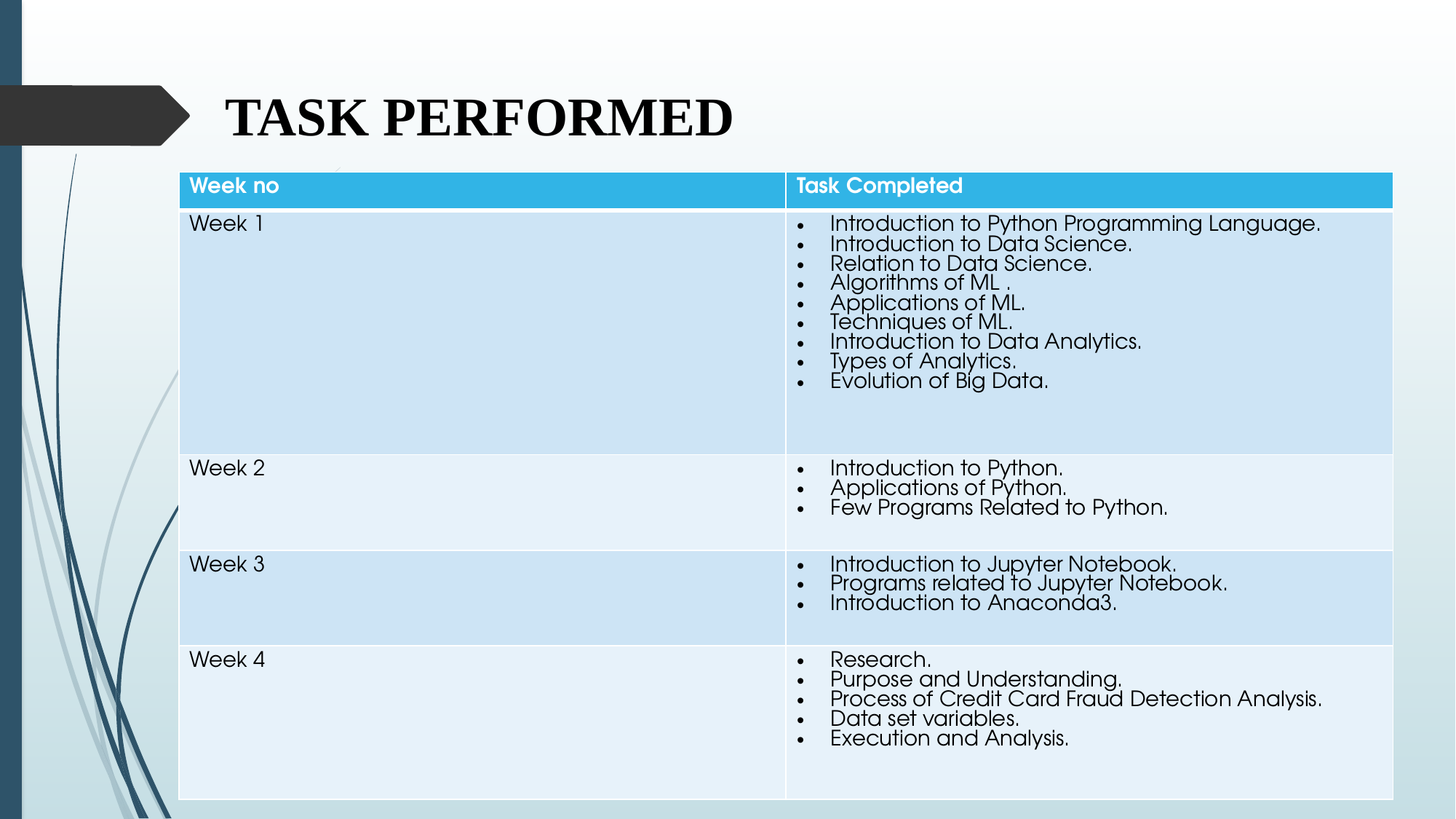

# TASK PERFORMED
| Week no | Task Completed |
| --- | --- |
| Week 1 | Introduction to Python Programming Language. Introduction to Data Science. Relation to Data Science. Algorithms of ML . Applications of ML. Techniques of ML. Introduction to Data Analytics. Types of Analytics. Evolution of Big Data. |
| Week 2 | Introduction to Python. Applications of Python. Few Programs Related to Python. |
| Week 3 | Introduction to Jupyter Notebook. Programs related to Jupyter Notebook. Introduction to Anaconda3. |
| Week 4 | Research. Purpose and Understanding. Process of Credit Card Fraud Detection Analysis. Data set variables. Execution and Analysis. |